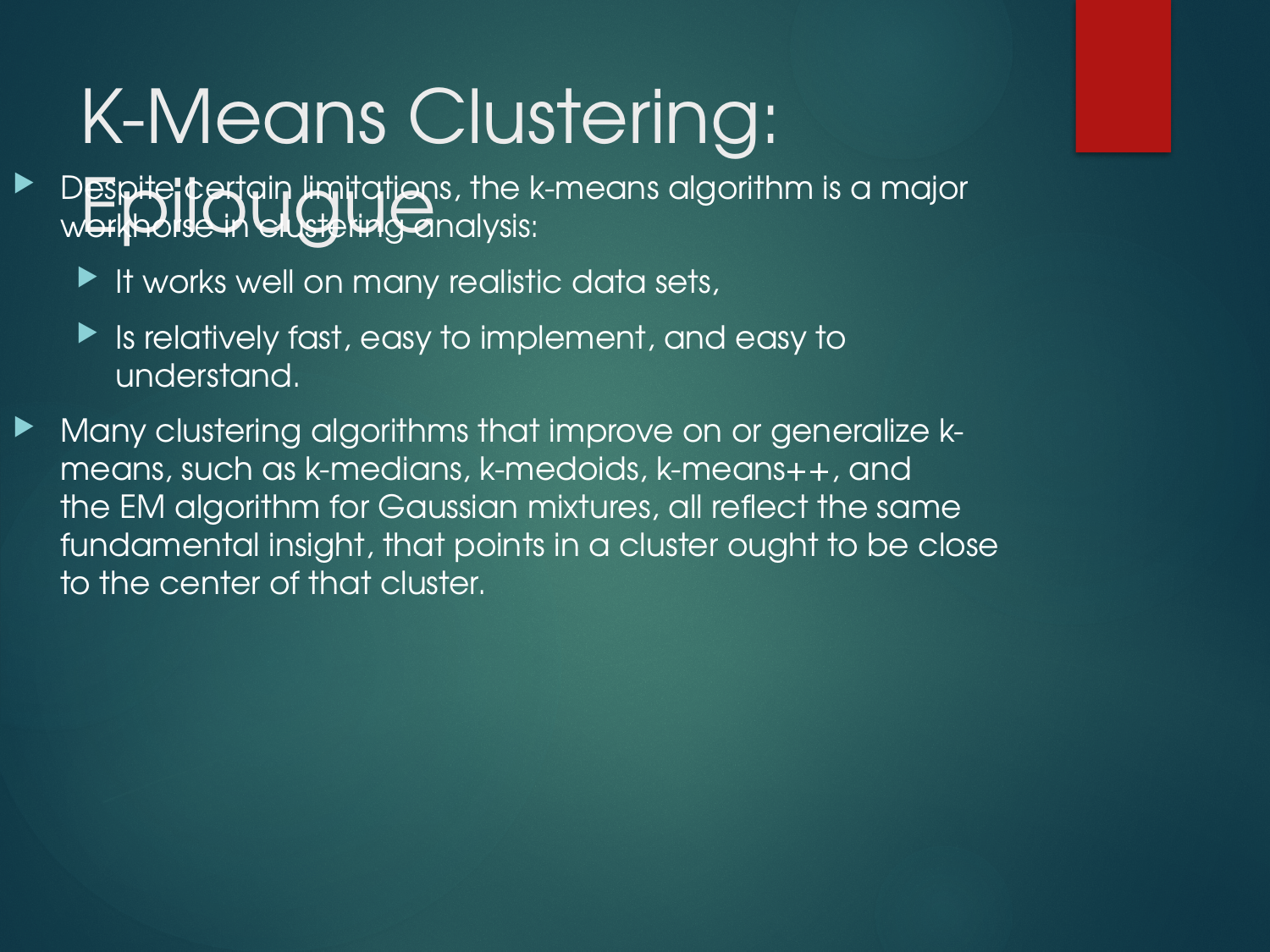

# K-Means Clustering: Epilougue
Despite certain limitations, the k-means algorithm is a major workhorse in clustering analysis:
It works well on many realistic data sets,
Is relatively fast, easy to implement, and easy to understand.
Many clustering algorithms that improve on or generalize k-means, such as k-medians, k-medoids, k-means++, and the EM algorithm for Gaussian mixtures, all reflect the same fundamental insight, that points in a cluster ought to be close to the center of that cluster.